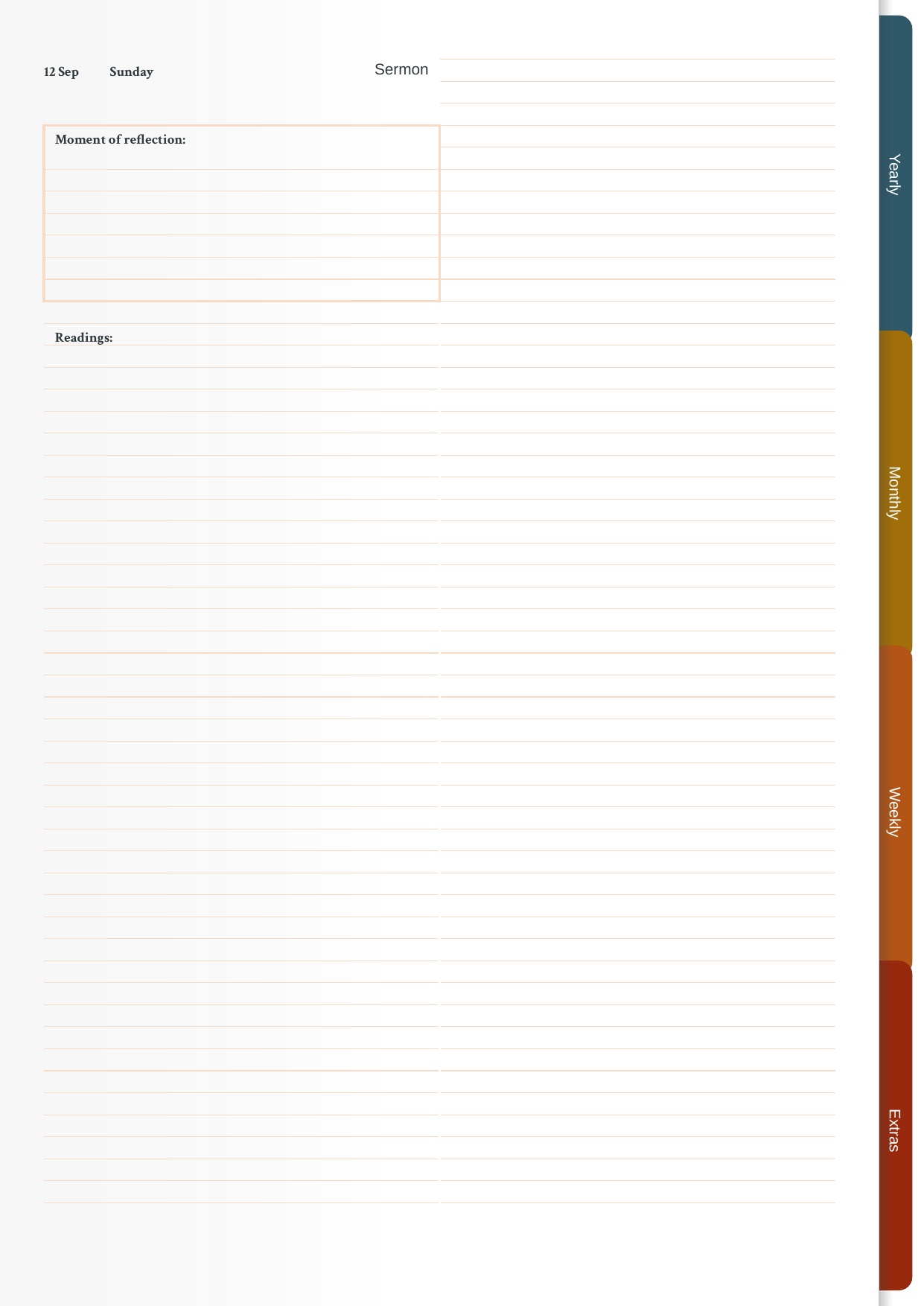

# 12September
Yearly
12 Sep
Sunday
Sermon
Monthly
Weekly
Extras